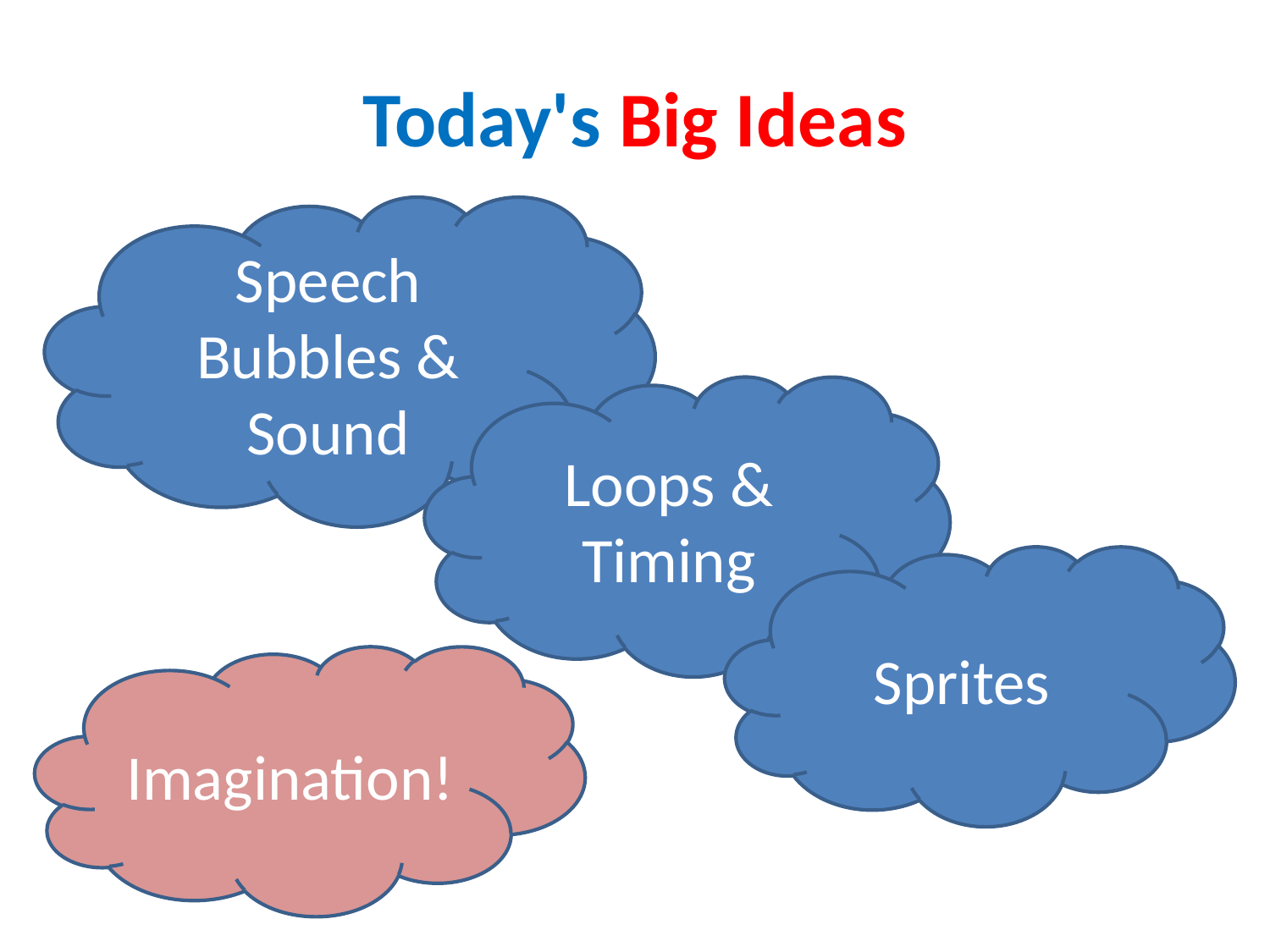

# Today's Big Ideas
Speech Bubbles & Sound
Loops & Timing
Sprites
Imagination!